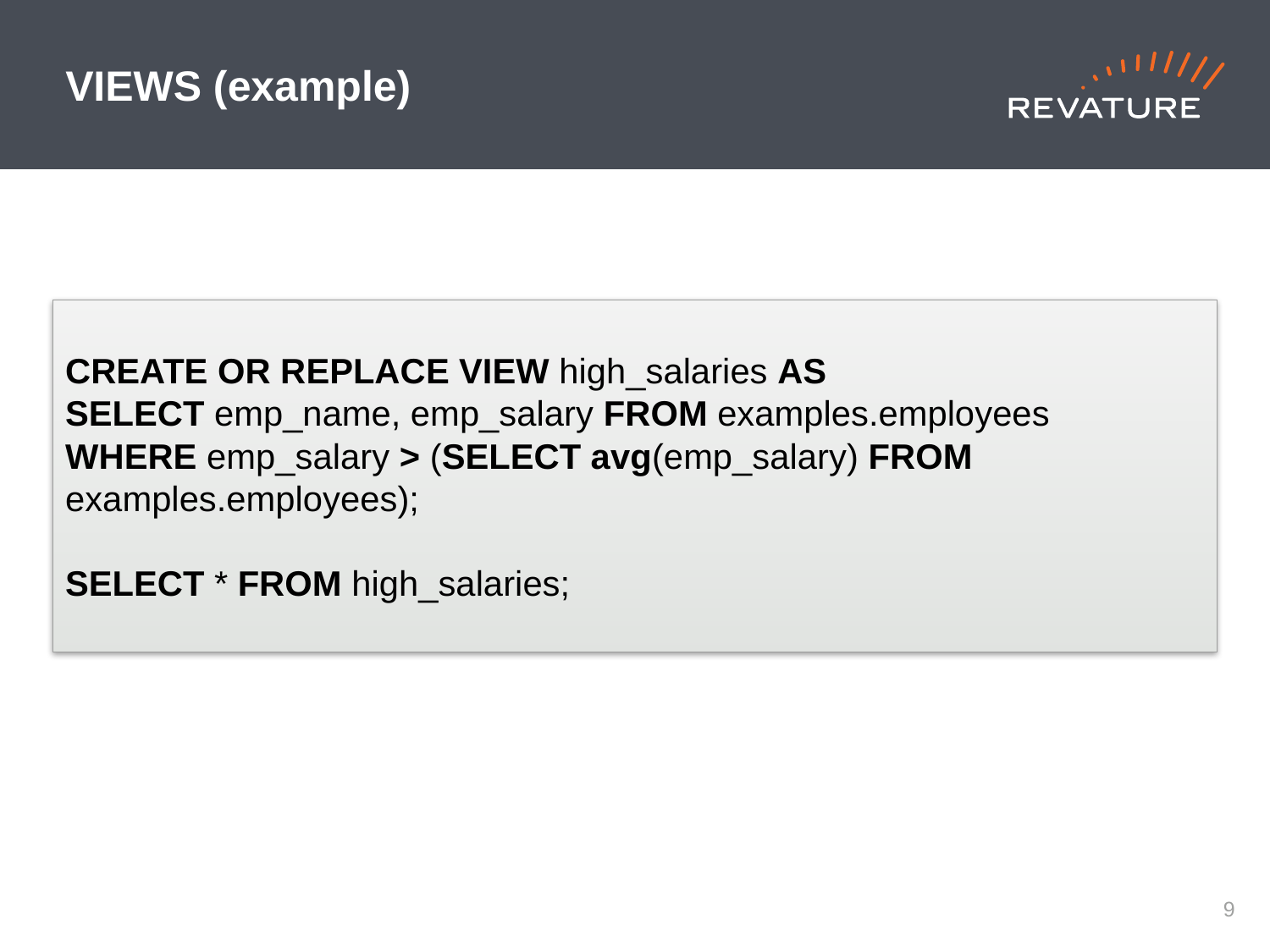

# VIEWS (example)
CREATE OR REPLACE VIEW high_salaries AS
SELECT emp_name, emp_salary FROM examples.employees
WHERE emp_salary > (SELECT avg(emp_salary) FROM examples.employees);

SELECT * FROM high_salaries;
9